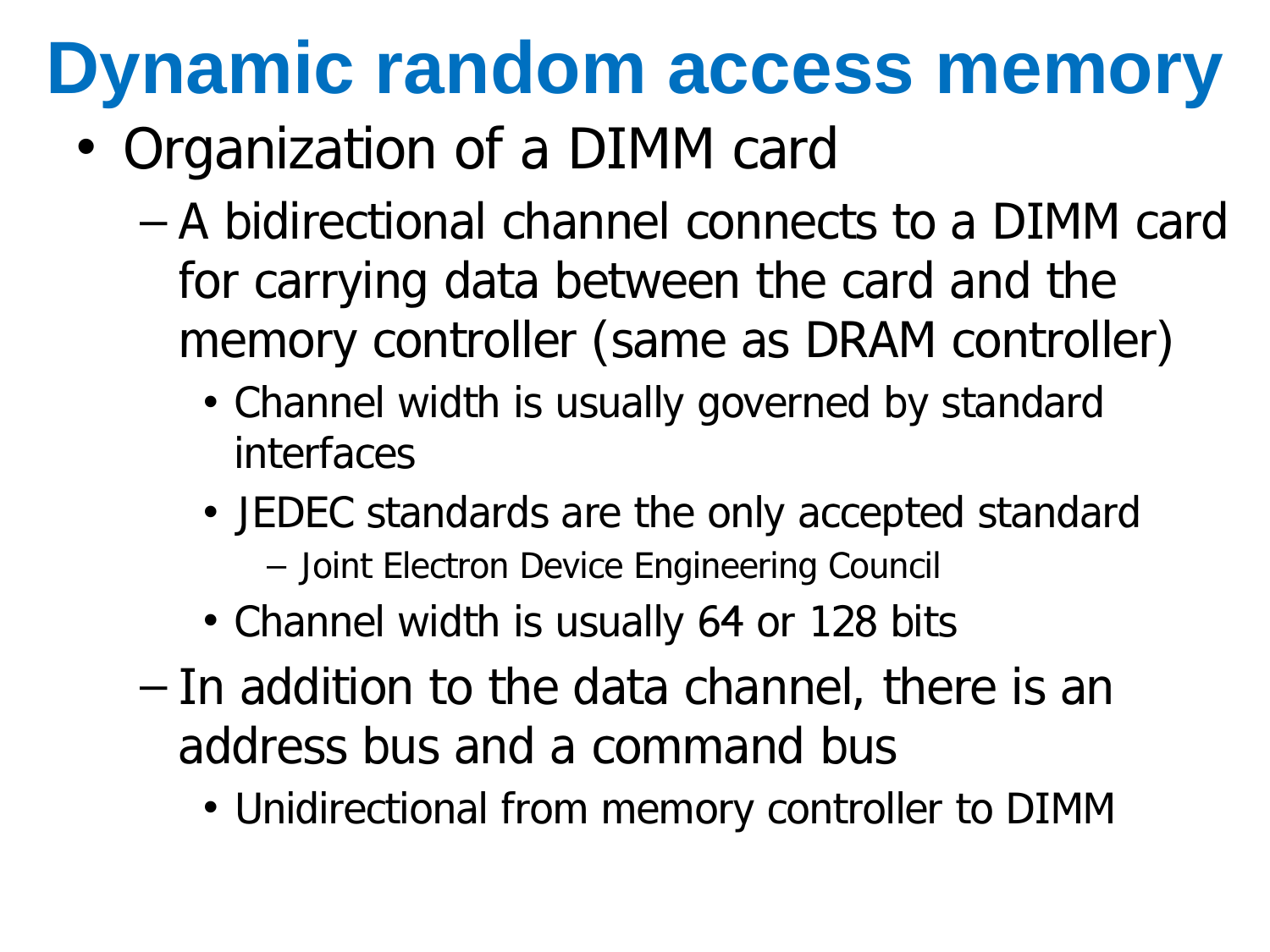

# Dynamic random access memory
Organization of a DIMM card
A bidirectional channel connects to a DIMM card for carrying data between the card and the memory controller (same as DRAM controller)
Channel width is usually governed by standard interfaces
JEDEC standards are the only accepted standard
Joint Electron Device Engineering Council
Channel width is usually 64 or 128 bits
In addition to the data channel, there is an address bus and a command bus
Unidirectional from memory controller to DIMM